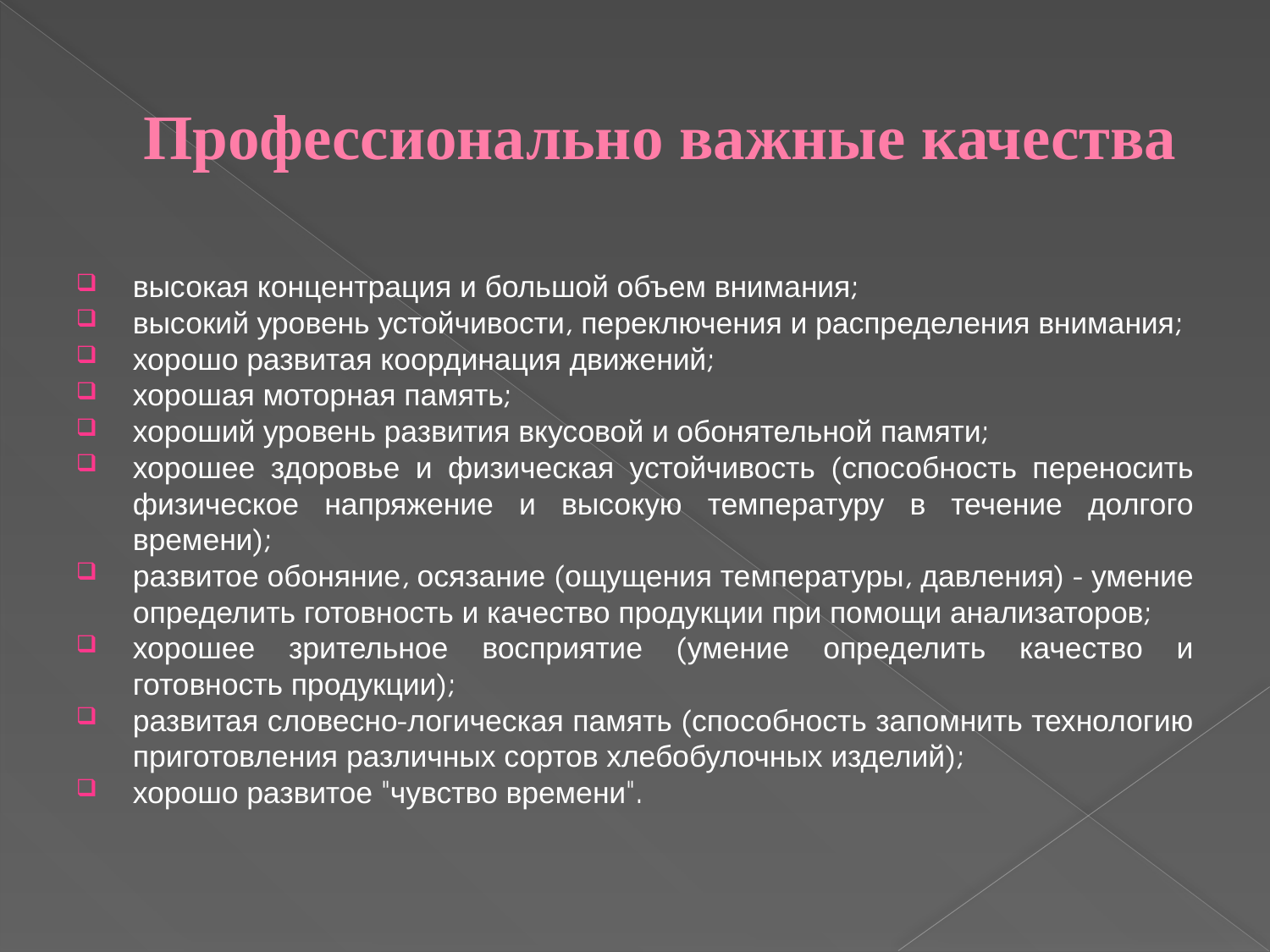

# Профессионально важные качества
высокая концентрация и большой объем внимания;
высокий уровень устойчивости, переключения и распределения внимания;
хорошо развитая координация движений;
хорошая моторная память;
хороший уровень развития вкусовой и обонятельной памяти;
хорошее здоровье и физическая устойчивость (способность переносить физическое напряжение и высокую температуру в течение долгого времени);
развитое обоняние, осязание (ощущения температуры, давления) - умение определить готовность и качество продукции при помощи анализаторов;
хорошее зрительное восприятие (умение определить качество и готовность продукции);
развитая словесно-логическая память (способность запомнить технологию приготовления различных сортов хлебобулочных изделий);
хорошо развитое "чувство времени".